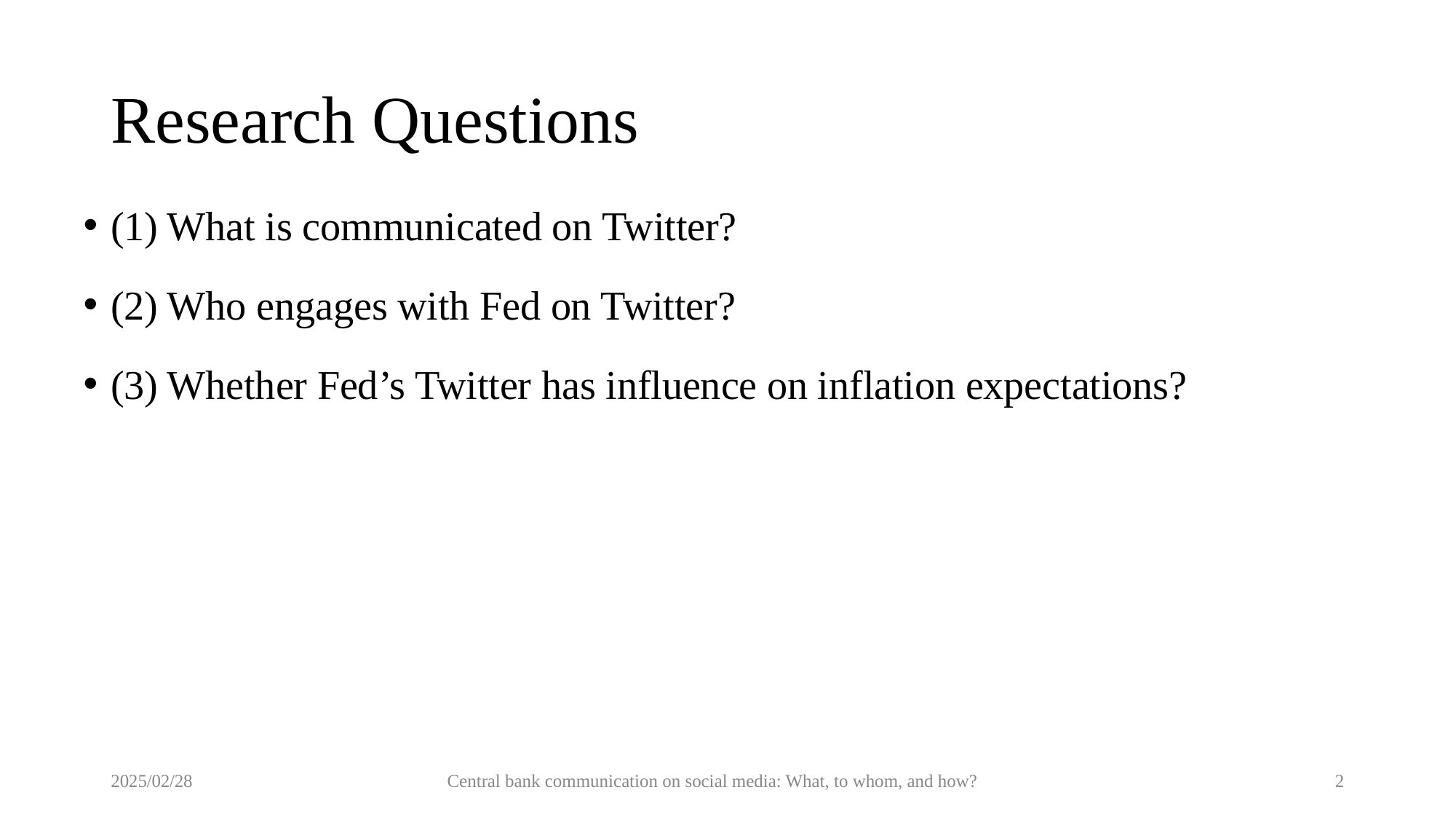

# Research Questions
(1) What is communicated on Twitter?
(2) Who engages with Fed on Twitter?
(3) Whether Fed’s Twitter has influence on inflation expectations?
2025/02/28
Central bank communication on social media: What, to whom, and how?
2